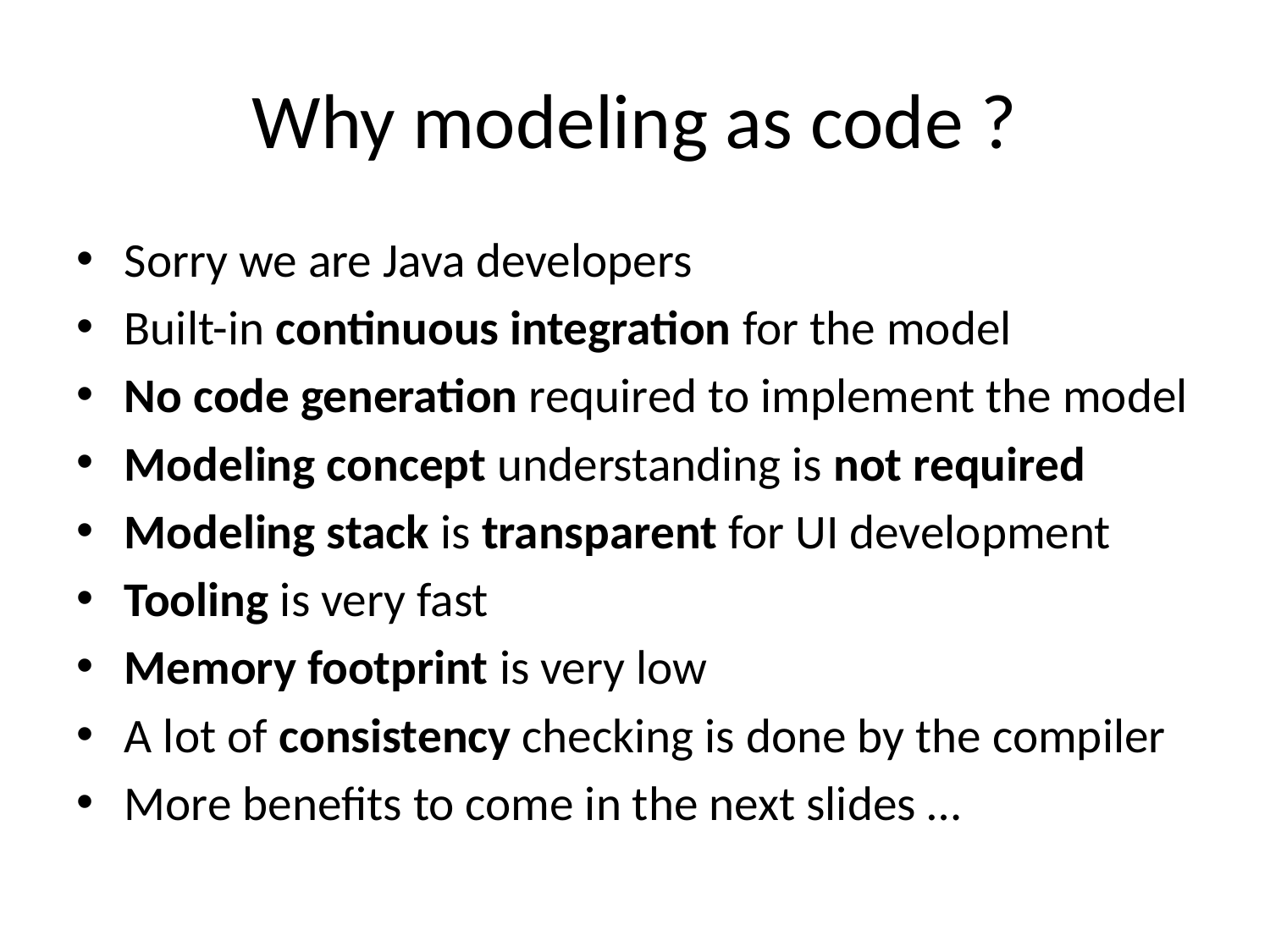

# Why modeling as code ?
Sorry we are Java developers
Built-in continuous integration for the model
No code generation required to implement the model
Modeling concept understanding is not required
Modeling stack is transparent for UI development
Tooling is very fast
Memory footprint is very low
A lot of consistency checking is done by the compiler
More benefits to come in the next slides …